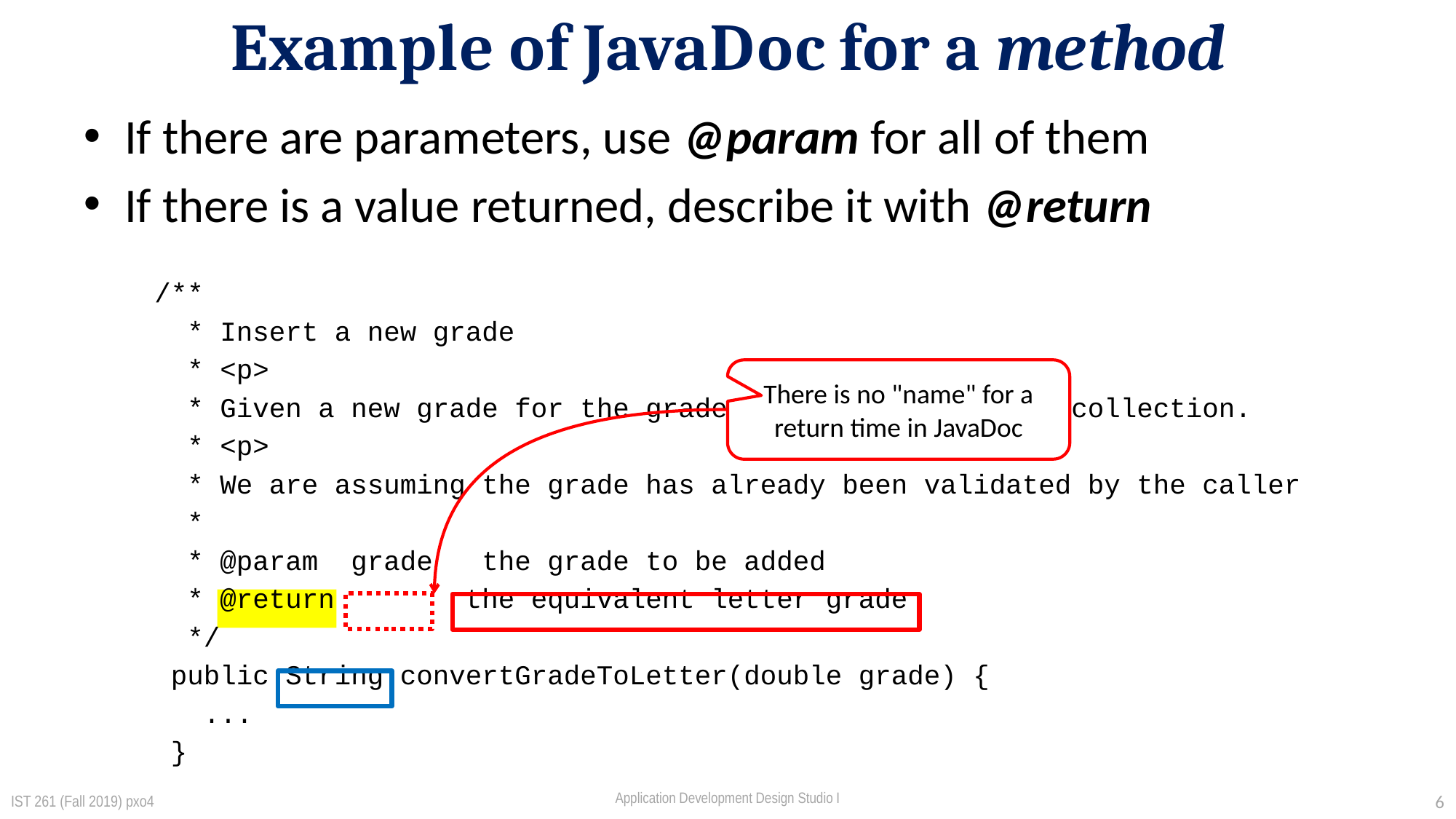

# Example of JavaDoc for a method
If there are parameters, use @param for all of them
If there is a value returned, describe it with @return

 /**
   * Insert a new grade
   * <p>
   * Given a new grade for the grade book, add it to the collection.
   * <p>
   * We are assuming the grade has already been validated by the caller
   *
   * @param  grade   the grade to be added
   * @return        the equivalent letter grade
   */
  public String convertGradeToLetter(double grade) {
    ...
  }
There is no "name" for a return time in JavaDoc

IST 261 (Fall 2019) pxo4
6
Application Development Design Studio I